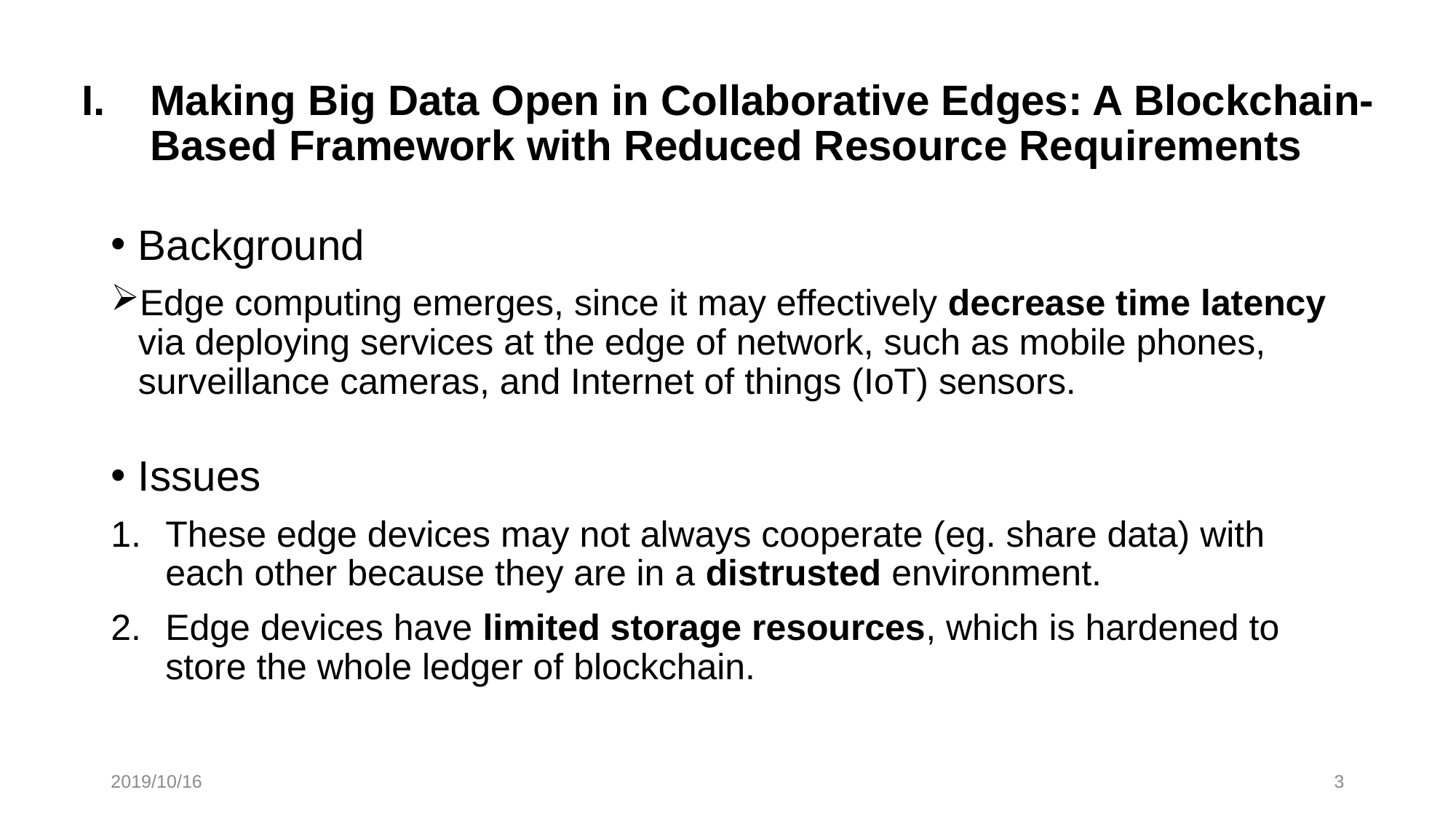

# Making Big Data Open in Collaborative Edges: A Blockchain-Based Framework with Reduced Resource Requirements
Background
Edge computing emerges, since it may effectively decrease time latency via deploying services at the edge of network, such as mobile phones, surveillance cameras, and Internet of things (IoT) sensors.

Issues
These edge devices may not always cooperate (eg. share data) with each other because they are in a distrusted environment.
Edge devices have limited storage resources, which is hardened to store the whole ledger of blockchain.
2019/10/16
3